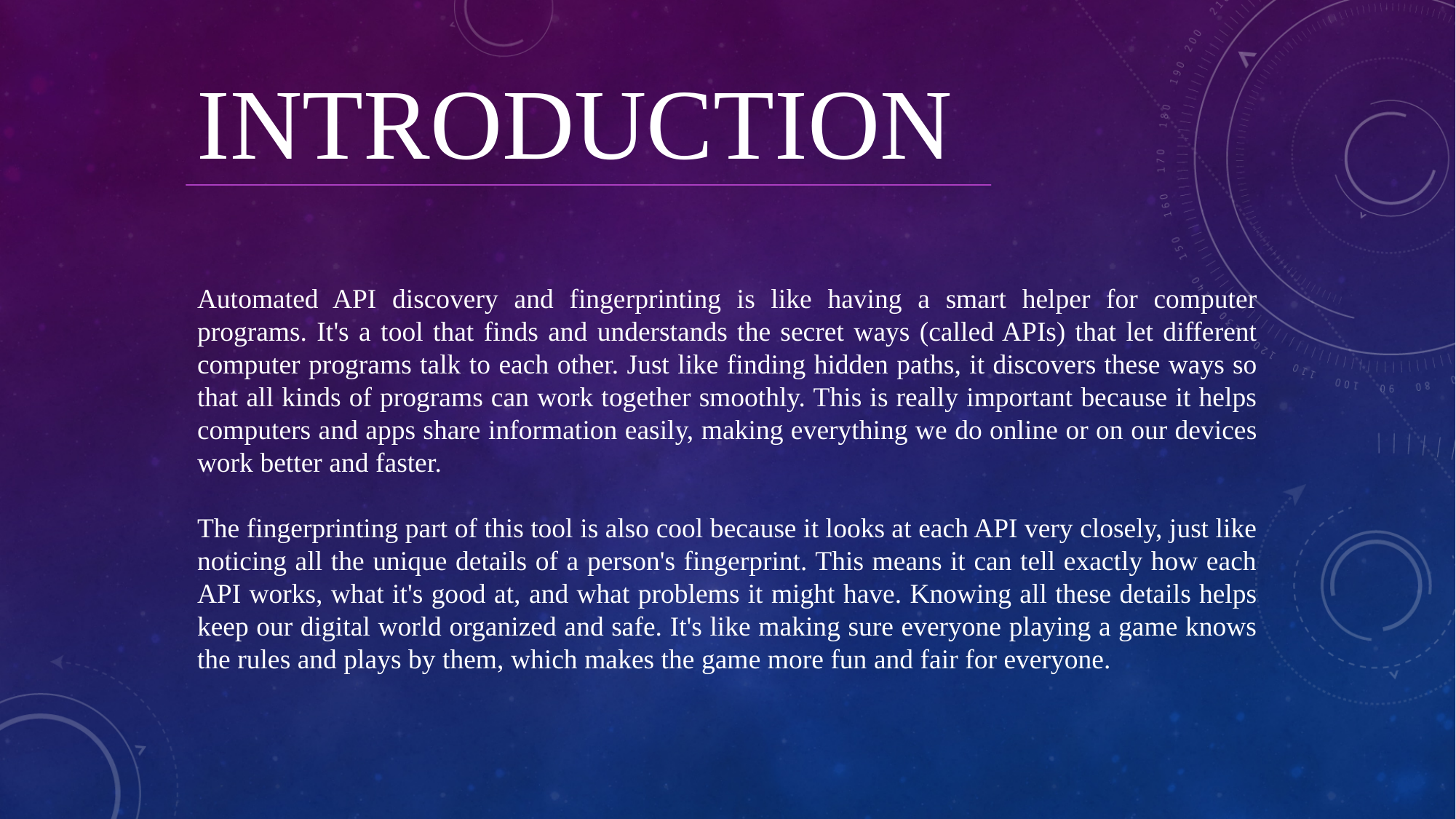

# INTRODUCTION

Automated API discovery and fingerprinting is like having a smart helper for computer programs. It's a tool that finds and understands the secret ways (called APIs) that let different computer programs talk to each other. Just like finding hidden paths, it discovers these ways so that all kinds of programs can work together smoothly. This is really important because it helps computers and apps share information easily, making everything we do online or on our devices work better and faster.

The fingerprinting part of this tool is also cool because it looks at each API very closely, just like noticing all the unique details of a person's fingerprint. This means it can tell exactly how each API works, what it's good at, and what problems it might have. Knowing all these details helps keep our digital world organized and safe. It's like making sure everyone playing a game knows the rules and plays by them, which makes the game more fun and fair for everyone.